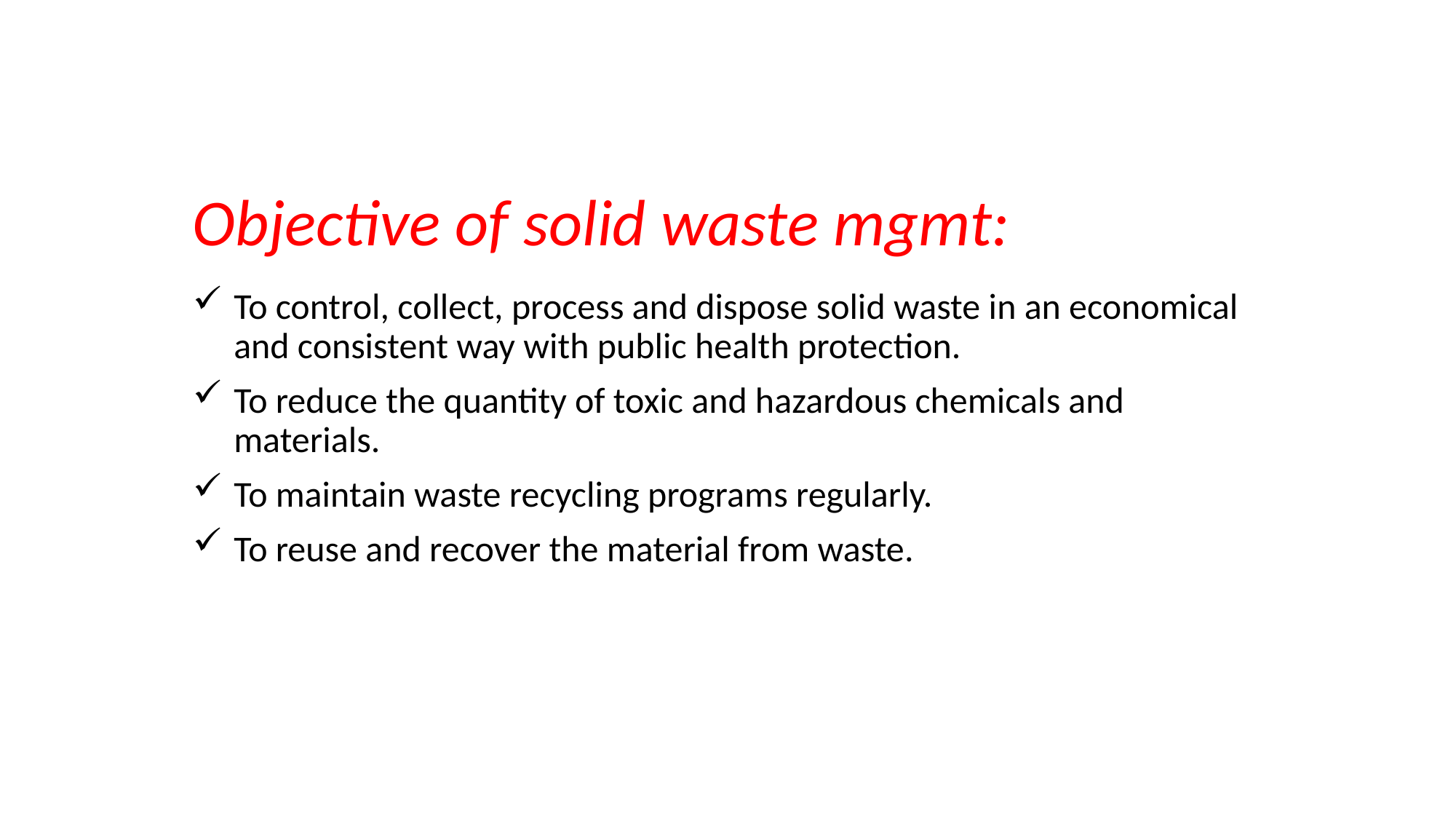

# Objective of solid waste mgmt:
To control, collect, process and dispose solid waste in an economical and consistent way with public health protection.
To reduce the quantity of toxic and hazardous chemicals and materials.
To maintain waste recycling programs regularly.
To reuse and recover the material from waste.